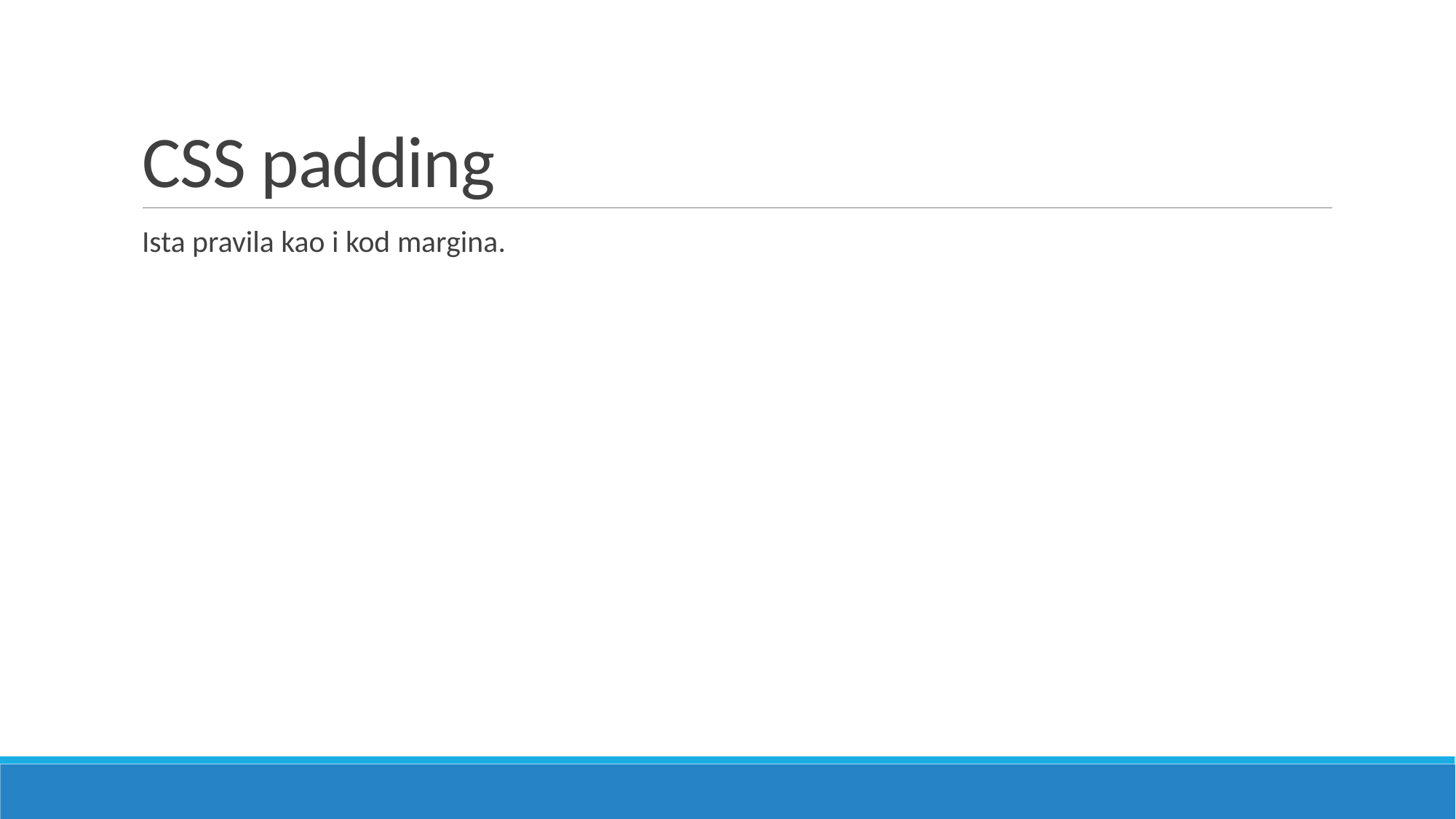

# CSS padding
Ista pravila kao i kod margina.